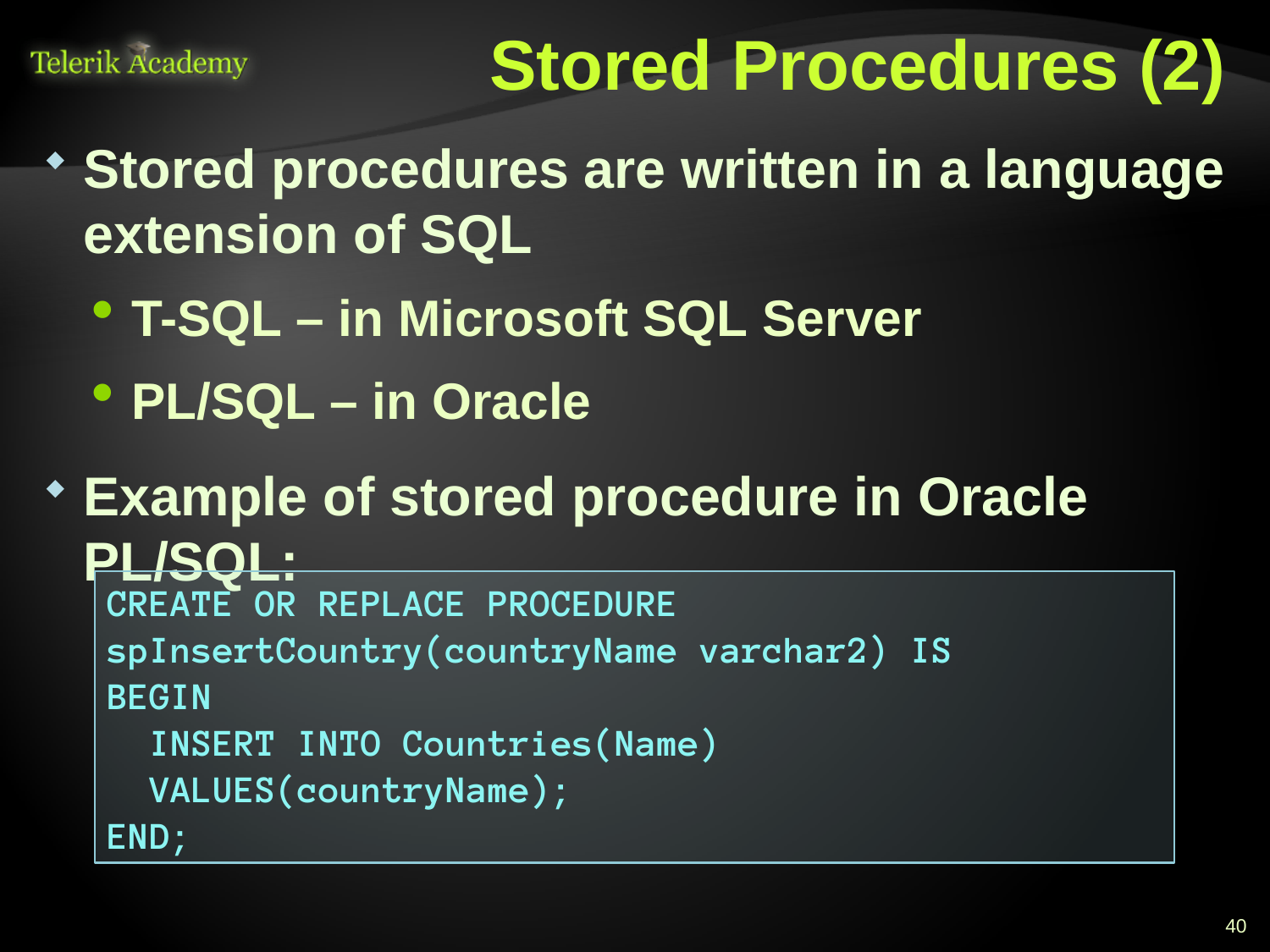

# Stored Procedures (2)
Stored procedures are written in a language extension of SQL
T-SQL – in Microsoft SQL Server
PL/SQL – in Oracle
Example of stored procedure in Oracle PL/SQL:
CREATE OR REPLACE PROCEDURE spInsertCountry(countryName varchar2) IS
BEGIN
  INSERT INTO Countries(Name)
  VALUES(countryName);
END;
40